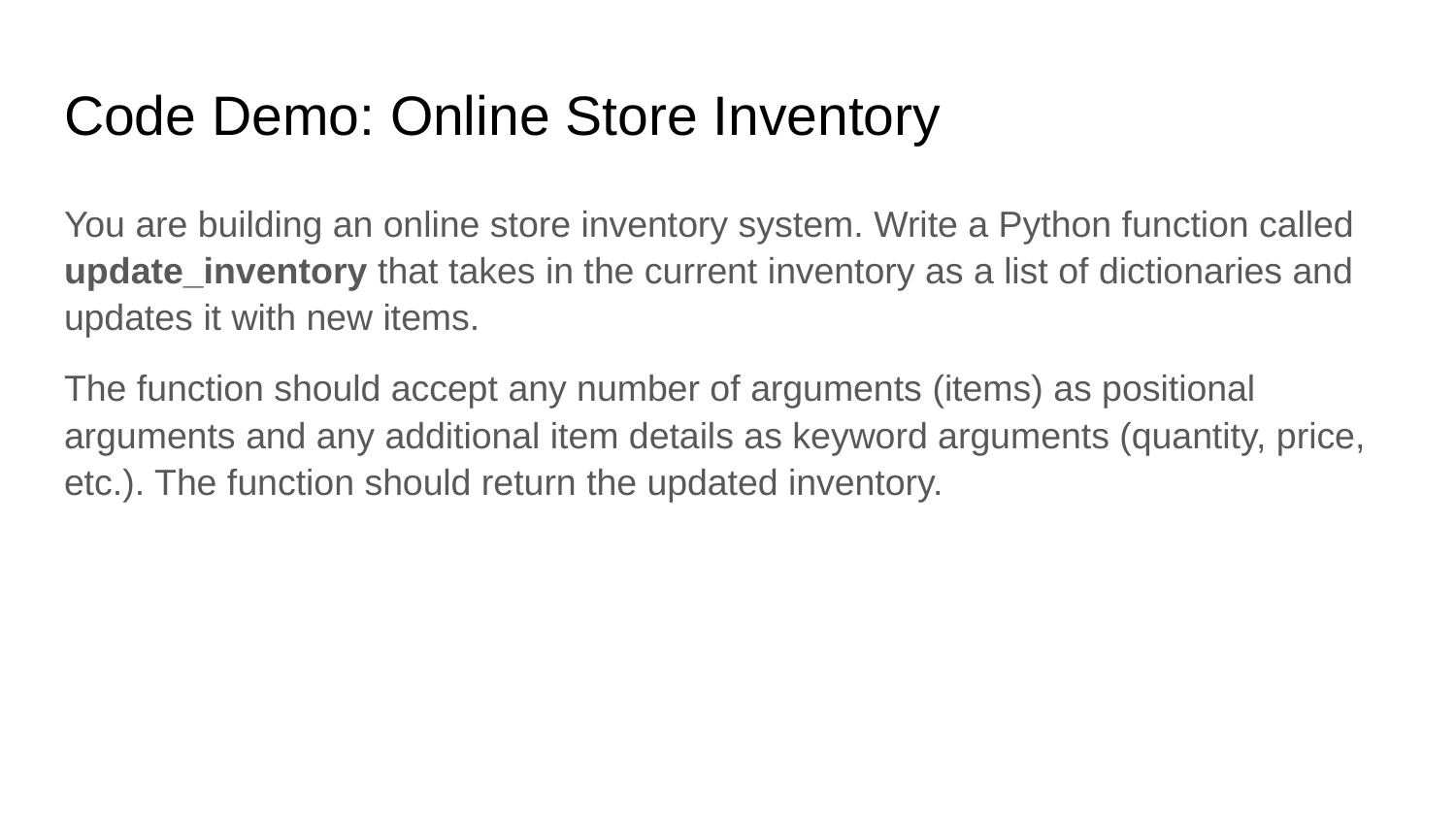

# Code Demo: Online Store Inventory
You are building an online store inventory system. Write a Python function called update_inventory that takes in the current inventory as a list of dictionaries and updates it with new items.
The function should accept any number of arguments (items) as positional arguments and any additional item details as keyword arguments (quantity, price, etc.). The function should return the updated inventory.